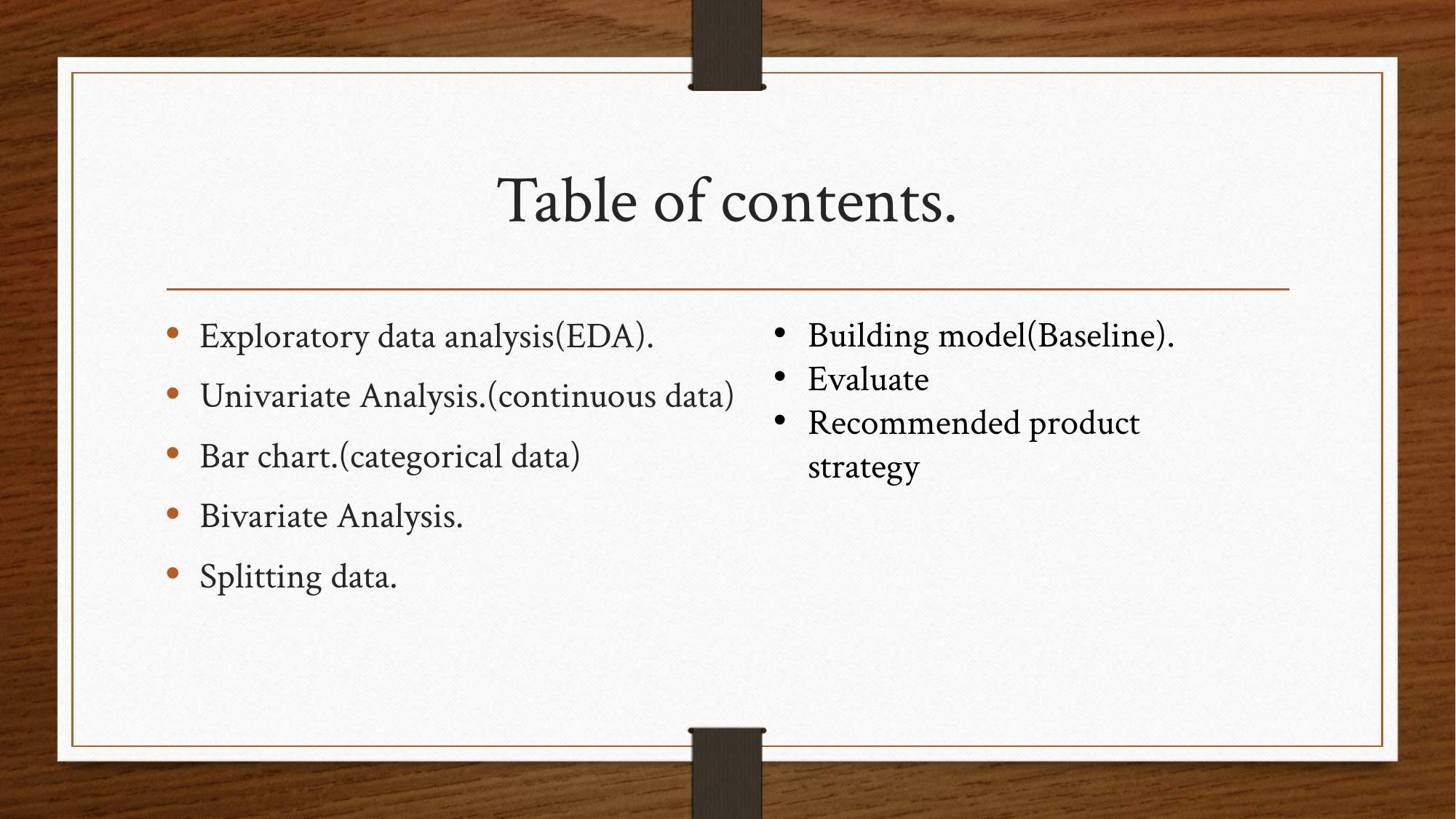

# Table of contents.
Exploratory data analysis(EDA).
Univariate Analysis.(continuous data)
Bar chart.(categorical data)
Bivariate Analysis.
Splitting data.

Building model(Baseline).
Evaluate
Recommended product strategy